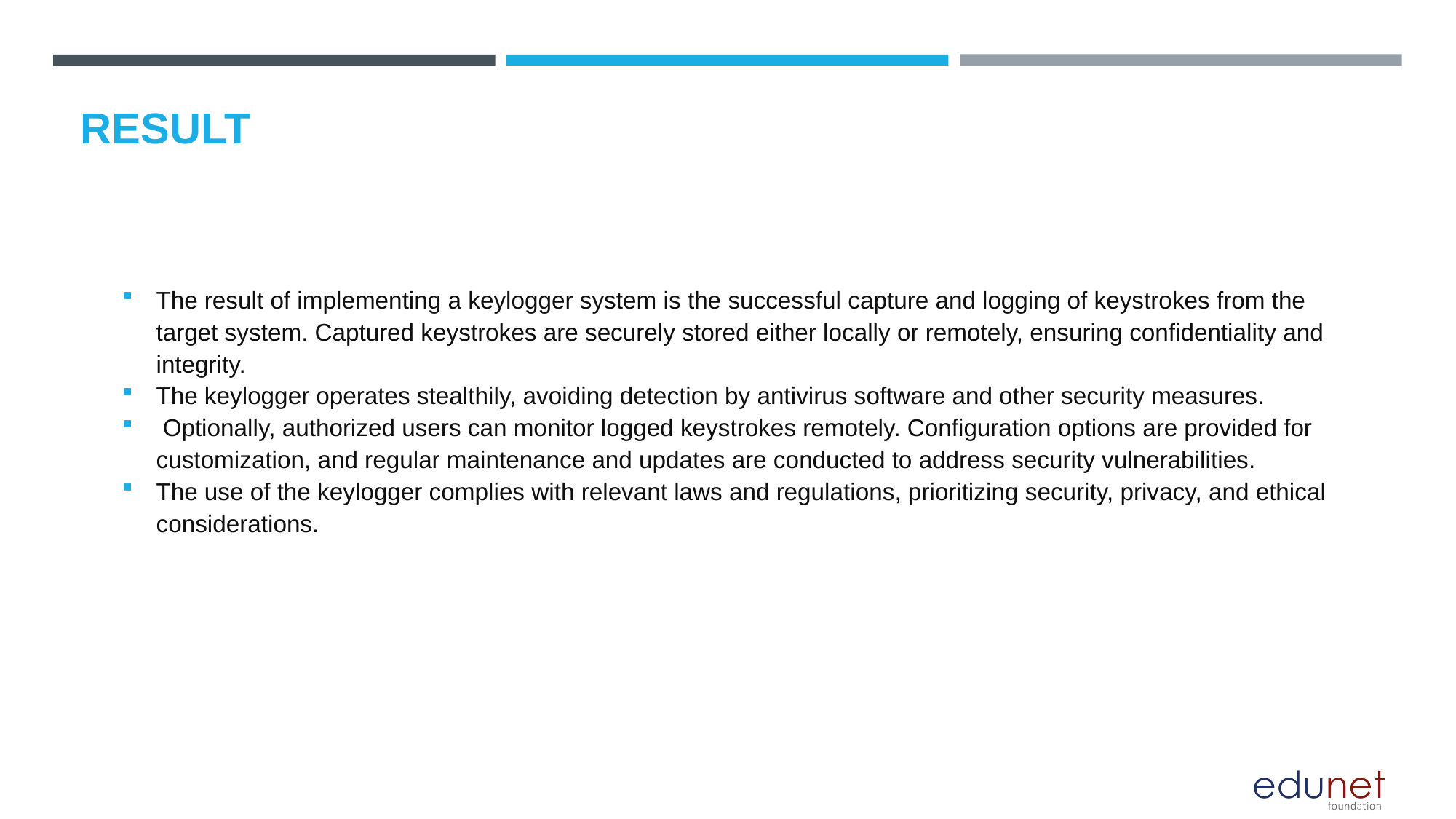

# RESULT
The result of implementing a keylogger system is the successful capture and logging of keystrokes from the target system. Captured keystrokes are securely stored either locally or remotely, ensuring confidentiality and integrity.
The keylogger operates stealthily, avoiding detection by antivirus software and other security measures.
 Optionally, authorized users can monitor logged keystrokes remotely. Configuration options are provided for customization, and regular maintenance and updates are conducted to address security vulnerabilities.
The use of the keylogger complies with relevant laws and regulations, prioritizing security, privacy, and ethical considerations.